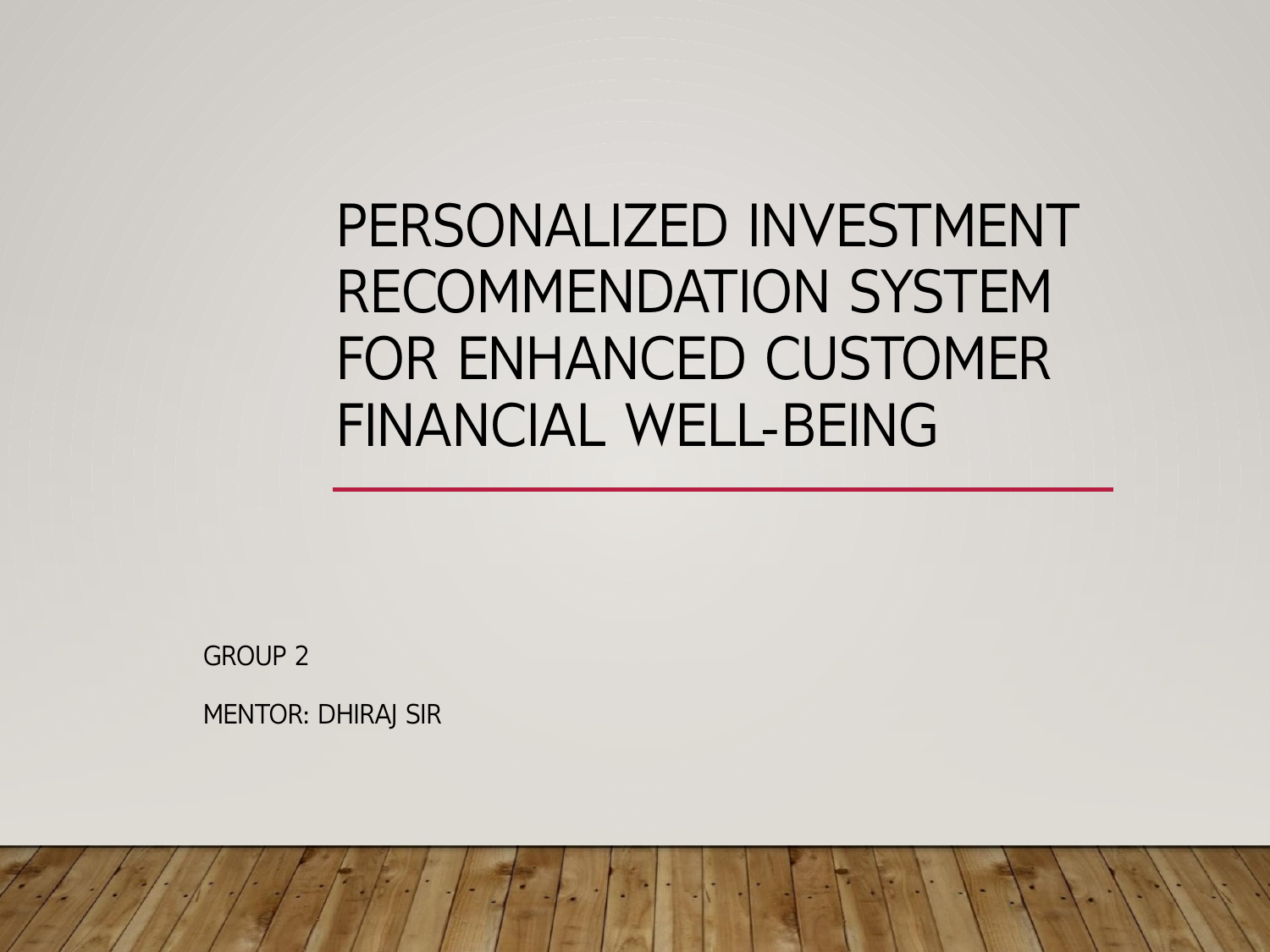

# PERSONALIZED INVESTMENT RECOMMENDATION SYSTEM FOR ENHANCED CUSTOMER FINANCIAL WELL-BEING
GROUP 2
MENTOR: DHIRAJ SIR